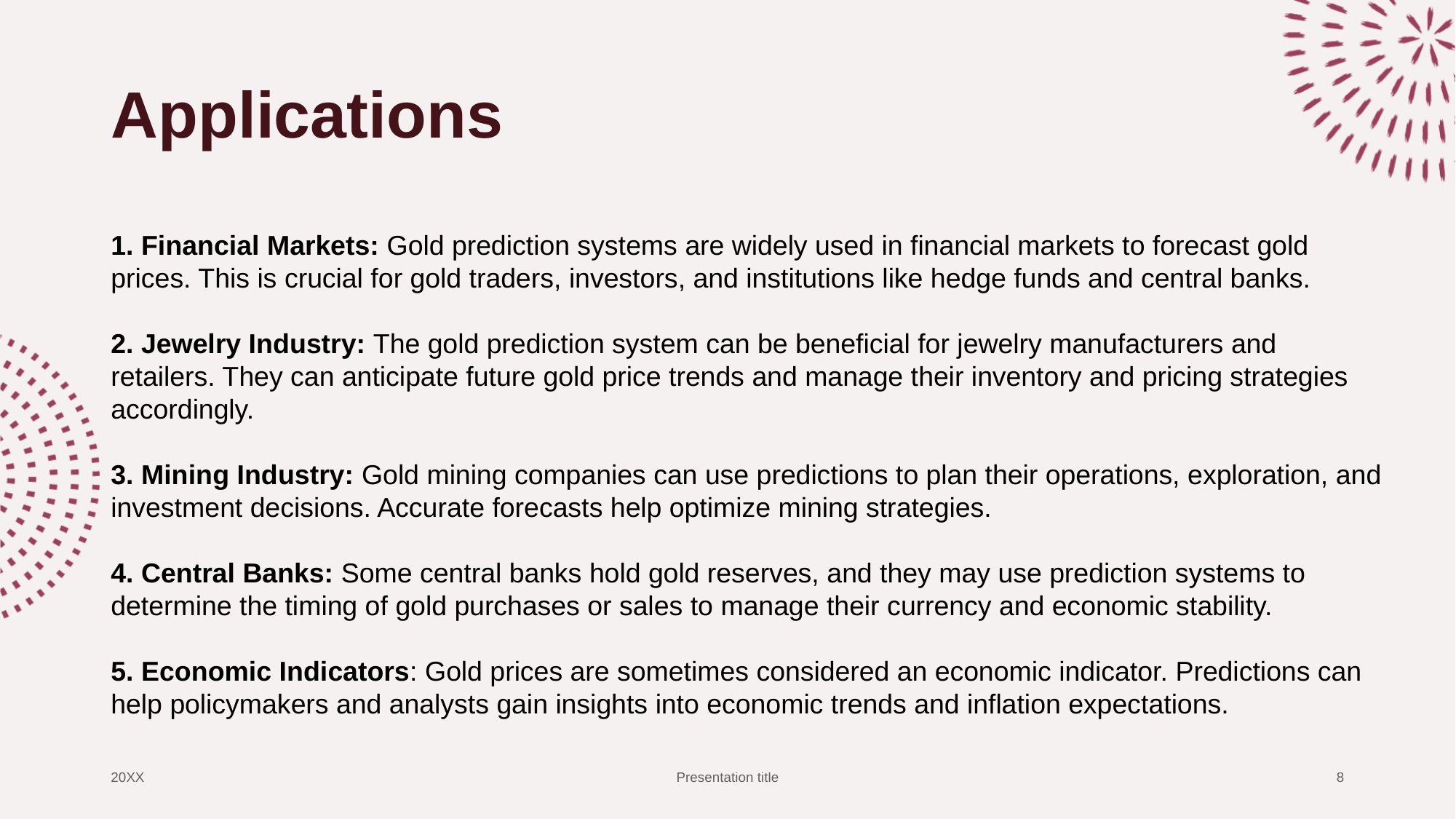

# Applications
1. Financial Markets: Gold prediction systems are widely used in financial markets to forecast gold prices. This is crucial for gold traders, investors, and institutions like hedge funds and central banks.

2. Jewelry Industry: The gold prediction system can be beneficial for jewelry manufacturers and retailers. They can anticipate future gold price trends and manage their inventory and pricing strategies accordingly.

3. Mining Industry: Gold mining companies can use predictions to plan their operations, exploration, and investment decisions. Accurate forecasts help optimize mining strategies.

4. Central Banks: Some central banks hold gold reserves, and they may use prediction systems to determine the timing of gold purchases or sales to manage their currency and economic stability.

5. Economic Indicators: Gold prices are sometimes considered an economic indicator. Predictions can help policymakers and analysts gain insights into economic trends and inflation expectations.
20XX
Presentation title
8